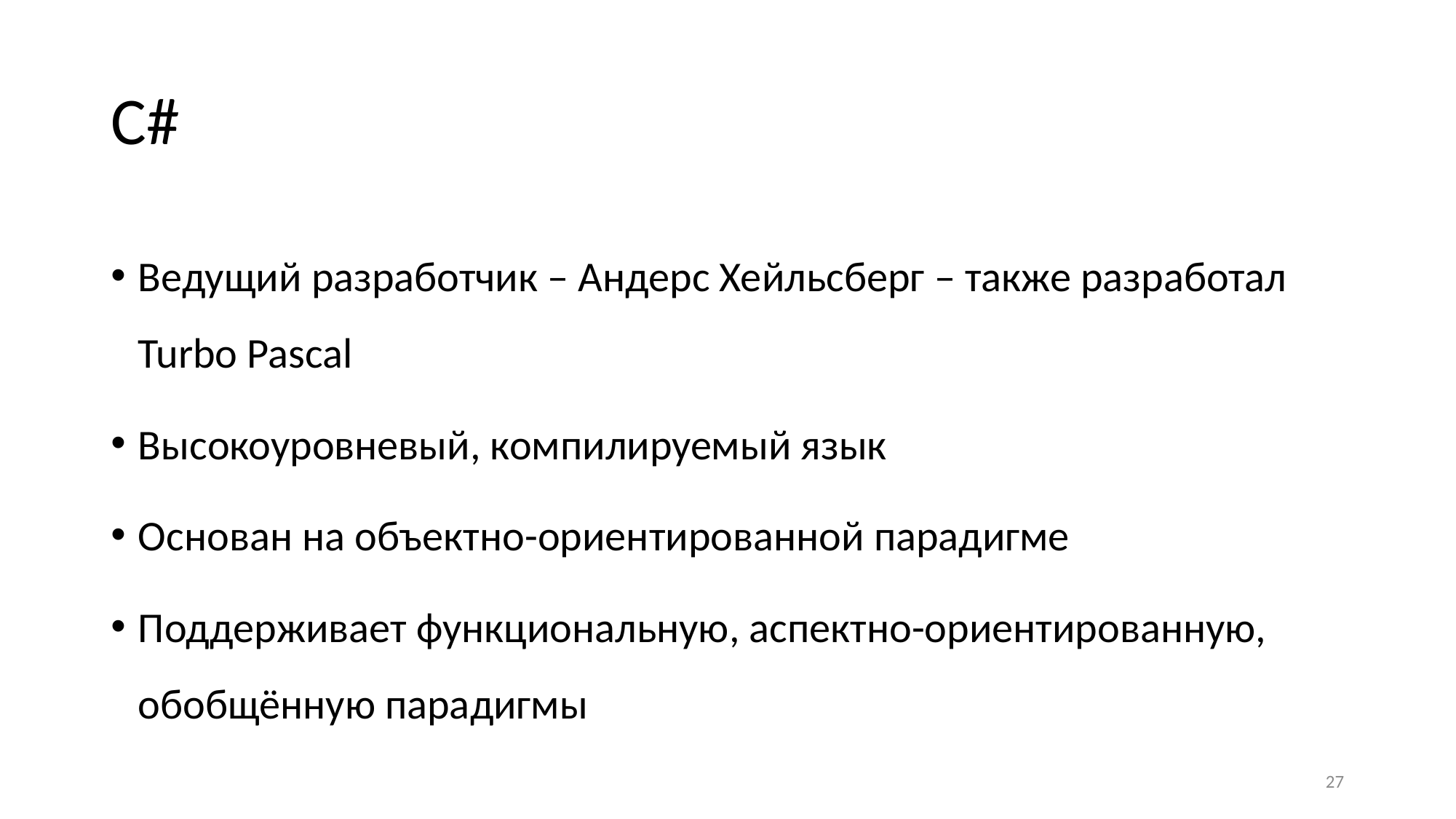

# C#
Ведущий разработчик – Андерс Хейльсберг – также разработал Turbo Pascal
Высокоуровневый, компилируемый язык
Основан на объектно-ориентированной парадигме
Поддерживает функциональную, аспектно-ориентированную, обобщённую парадигмы
27